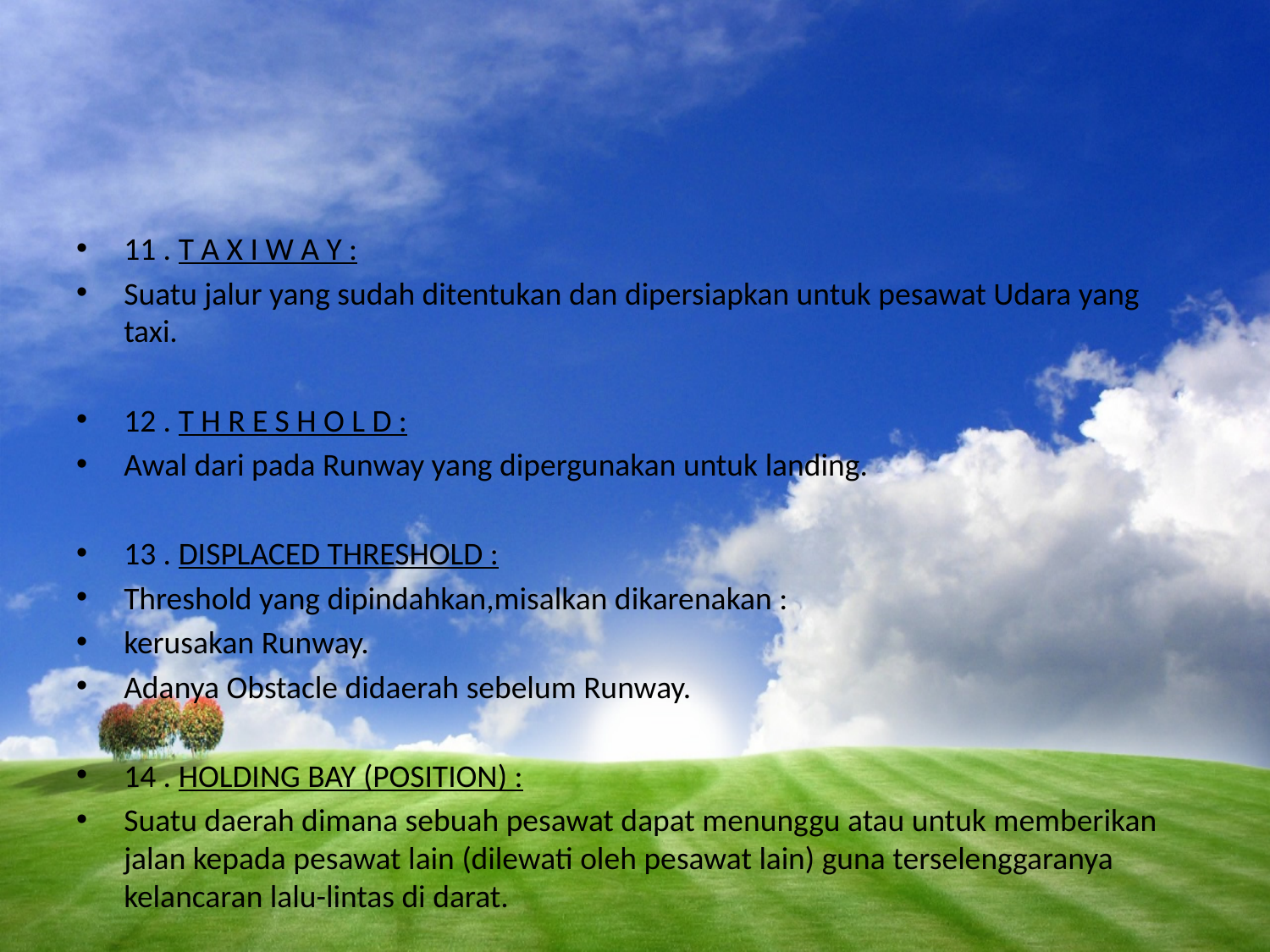

#
11 . T A X I W A Y :
Suatu jalur yang sudah ditentukan dan dipersiapkan untuk pesawat Udara yang taxi.

12 . T H R E S H O L D :
Awal dari pada Runway yang dipergunakan untuk landing.

13 . DISPLACED THRESHOLD :
Threshold yang dipindahkan,misalkan dikarenakan :
kerusakan Runway.
Adanya Obstacle didaerah sebelum Runway.

14 . HOLDING BAY (POSITION) :
Suatu daerah dimana sebuah pesawat dapat menunggu atau untuk memberikan jalan kepada pesawat lain (dilewati oleh pesawat lain) guna terselenggaranya kelancaran lalu-lintas di darat.